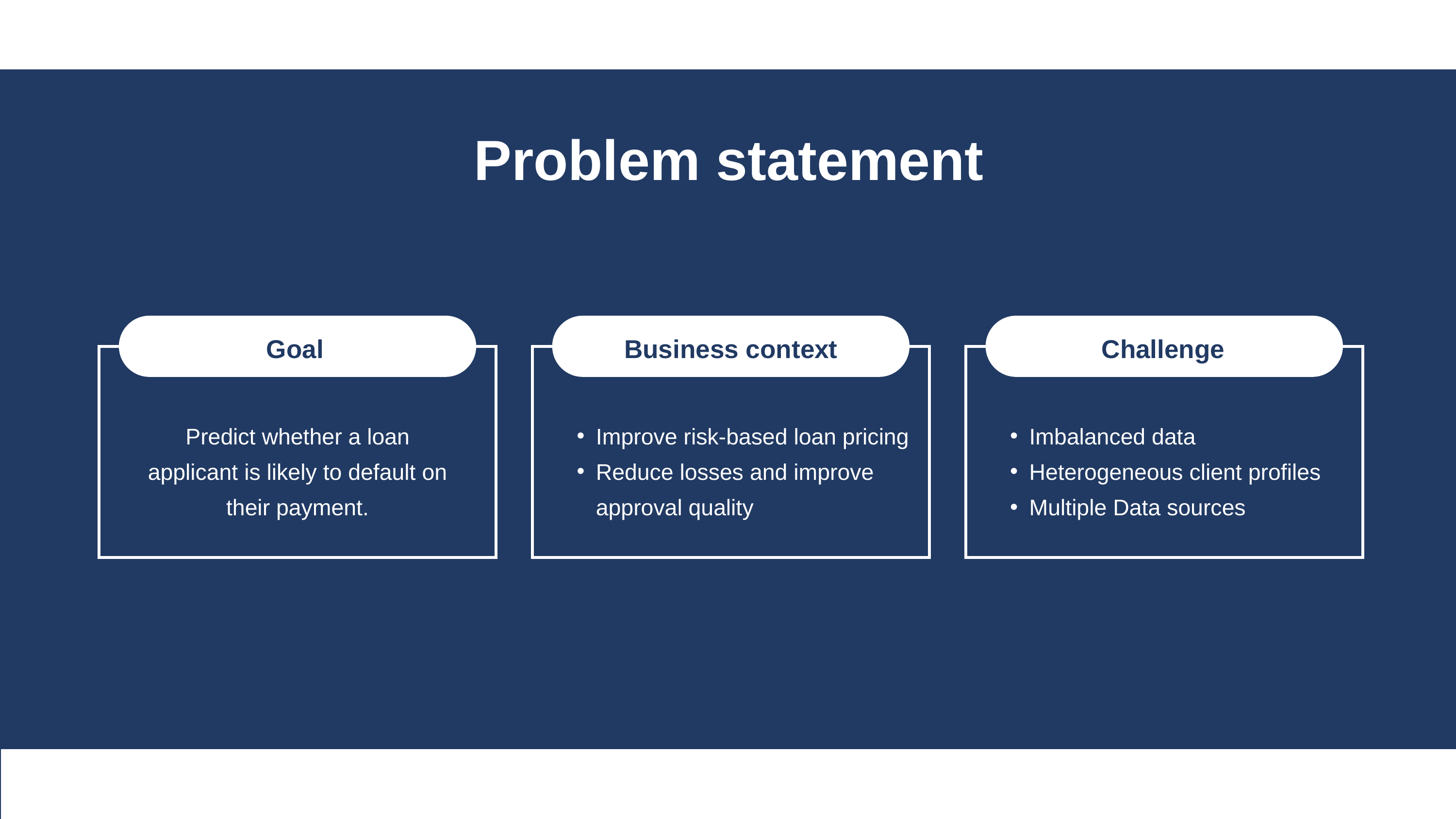

Problem statement

Goal
Challenge
Business context

Predict whether a loan applicant is likely to default on their payment.
Improve risk-based loan pricing
Reduce losses and improve approval quality

Imbalanced data
Heterogeneous client profiles
Multiple Data sources